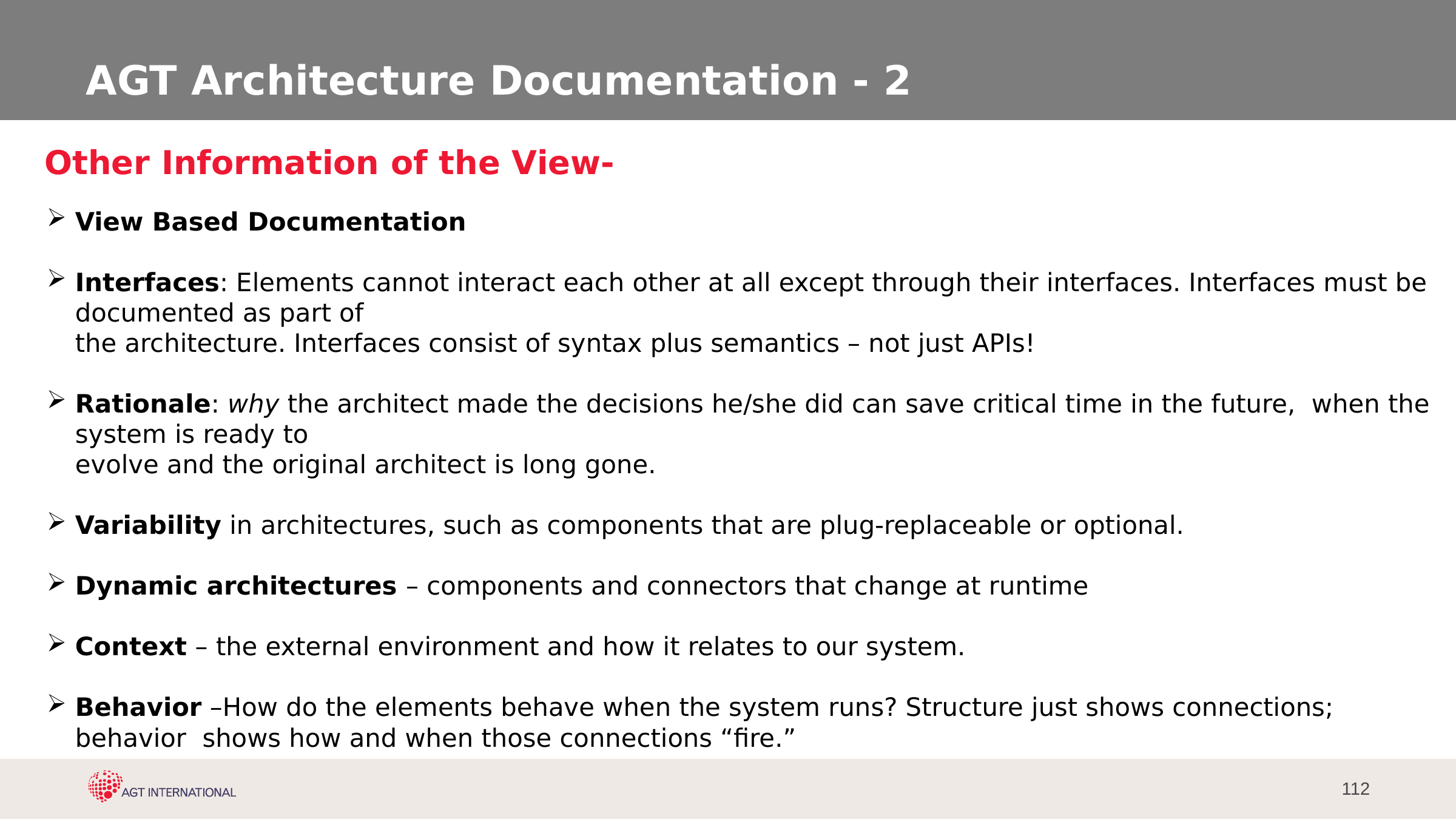

# AGT Architecture Documentation - 2
Other Information of the View-
View Based Documentation

Interfaces: Elements cannot interact each other at all except through their interfaces. Interfaces must be documented as part of
	the architecture. Interfaces consist of syntax plus semantics – not just APIs!

Rationale: why the architect made the decisions he/she did can save critical time in the future,  when the system is ready to
	evolve and the original architect is long gone.

Variability in architectures, such as components that are plug-replaceable or optional.

Dynamic architectures – components and connectors that change at runtime

Context – the external environment and how it relates to our system.

Behavior –How do the elements behave when the system runs? Structure just shows connections;  behavior  shows how and when those connections “fire.”